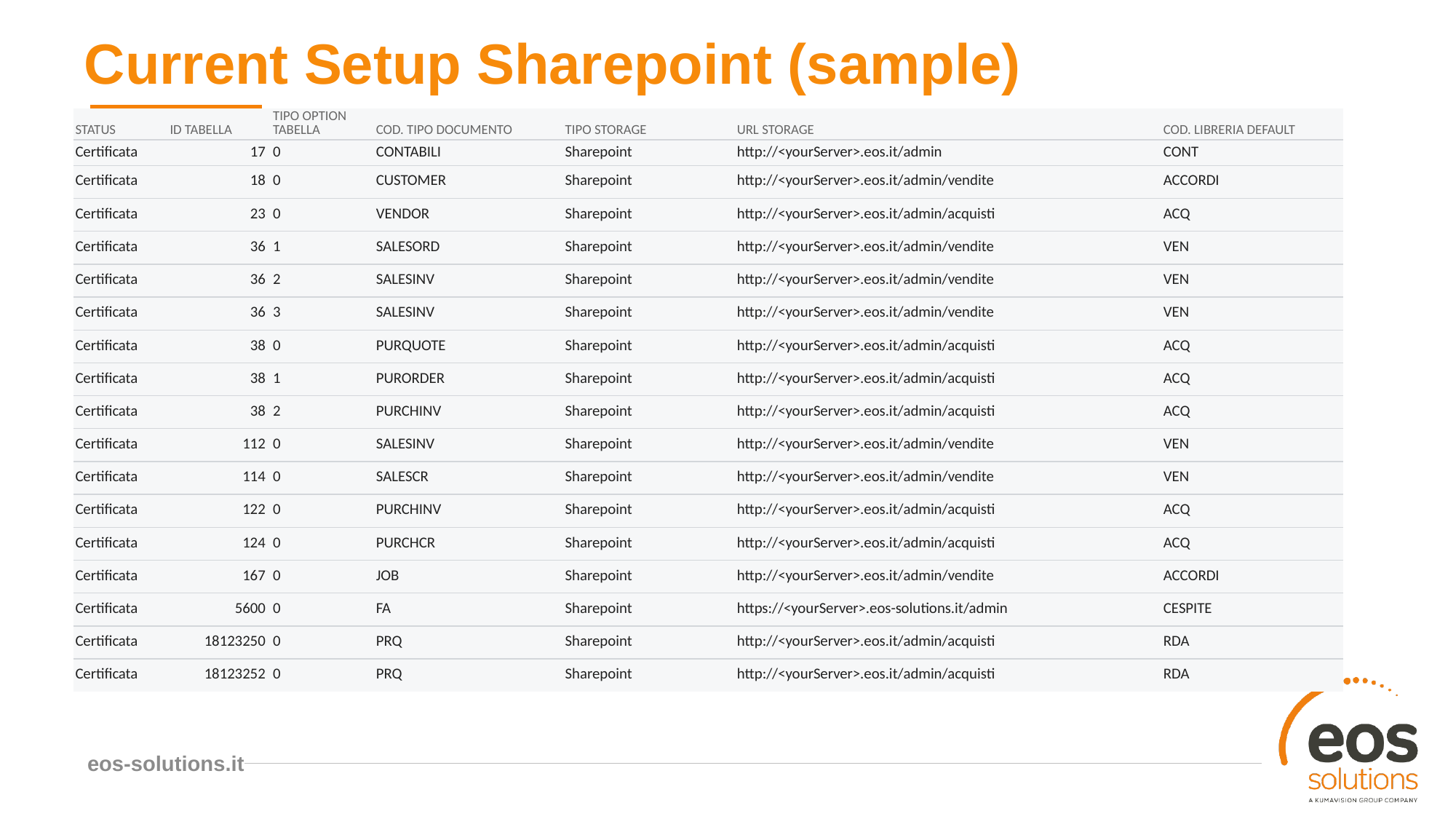

# Current Setup Sharepoint (sample)
| STATUS | ID TABELLA | TIPO OPTION TABELLA | COD. TIPO DOCUMENTO | TIPO STORAGE | URL STORAGE | COD. LIBRERIA DEFAULT |
| --- | --- | --- | --- | --- | --- | --- |
| Certificata | 17 | 0 | CONTABILI | Sharepoint | http://<yourServer>.eos.it/admin | CONT |
| Certificata | 18 | 0 | CUSTOMER | Sharepoint | http://<yourServer>.eos.it/admin/vendite | ACCORDI |
| Certificata | 23 | 0 | VENDOR | Sharepoint | http://<yourServer>.eos.it/admin/acquisti | ACQ |
| Certificata | 36 | 1 | SALESORD | Sharepoint | http://<yourServer>.eos.it/admin/vendite | VEN |
| Certificata | 36 | 2 | SALESINV | Sharepoint | http://<yourServer>.eos.it/admin/vendite | VEN |
| Certificata | 36 | 3 | SALESINV | Sharepoint | http://<yourServer>.eos.it/admin/vendite | VEN |
| Certificata | 38 | 0 | PURQUOTE | Sharepoint | http://<yourServer>.eos.it/admin/acquisti | ACQ |
| Certificata | 38 | 1 | PURORDER | Sharepoint | http://<yourServer>.eos.it/admin/acquisti | ACQ |
| Certificata | 38 | 2 | PURCHINV | Sharepoint | http://<yourServer>.eos.it/admin/acquisti | ACQ |
| Certificata | 112 | 0 | SALESINV | Sharepoint | http://<yourServer>.eos.it/admin/vendite | VEN |
| Certificata | 114 | 0 | SALESCR | Sharepoint | http://<yourServer>.eos.it/admin/vendite | VEN |
| Certificata | 122 | 0 | PURCHINV | Sharepoint | http://<yourServer>.eos.it/admin/acquisti | ACQ |
| Certificata | 124 | 0 | PURCHCR | Sharepoint | http://<yourServer>.eos.it/admin/acquisti | ACQ |
| Certificata | 167 | 0 | JOB | Sharepoint | http://<yourServer>.eos.it/admin/vendite | ACCORDI |
| Certificata | 5600 | 0 | FA | Sharepoint | https://<yourServer>.eos-solutions.it/admin | CESPITE |
| Certificata | 18123250 | 0 | PRQ | Sharepoint | http://<yourServer>.eos.it/admin/acquisti | RDA |
| Certificata | 18123252 | 0 | PRQ | Sharepoint | http://<yourServer>.eos.it/admin/acquisti | RDA |